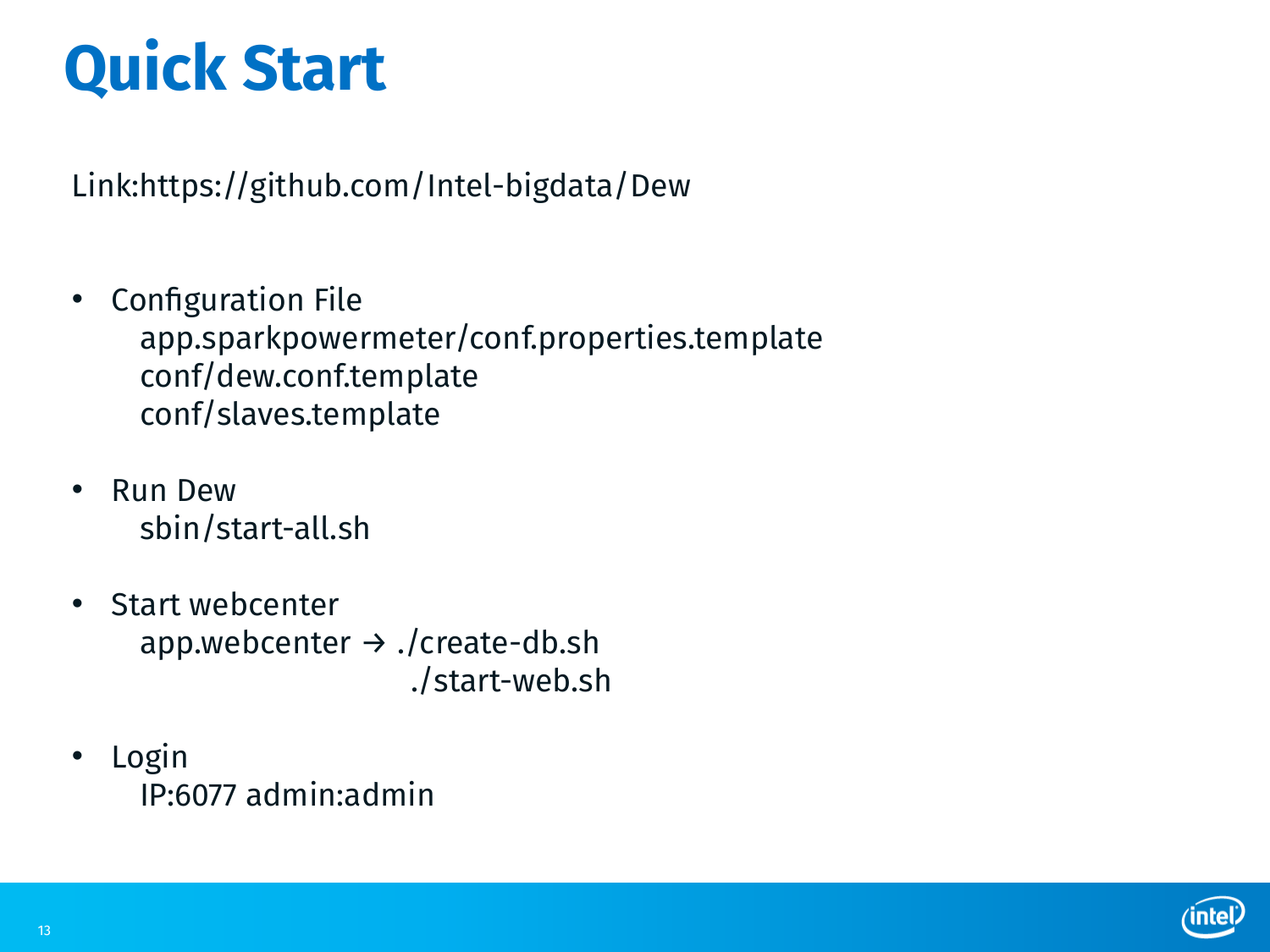

# Quick Start
Link:https://github.com/Intel-bigdata/Dew

Configuration File
        app.sparkpowermeter/conf.properties.template
        conf/dew.conf.template
        conf/slaves.template

Run Dew
        sbin/start-all.sh

Start webcenter
        app.webcenter → ./create-db.sh
		          ./start-web.sh

Login
        IP:6077 admin:admin
13